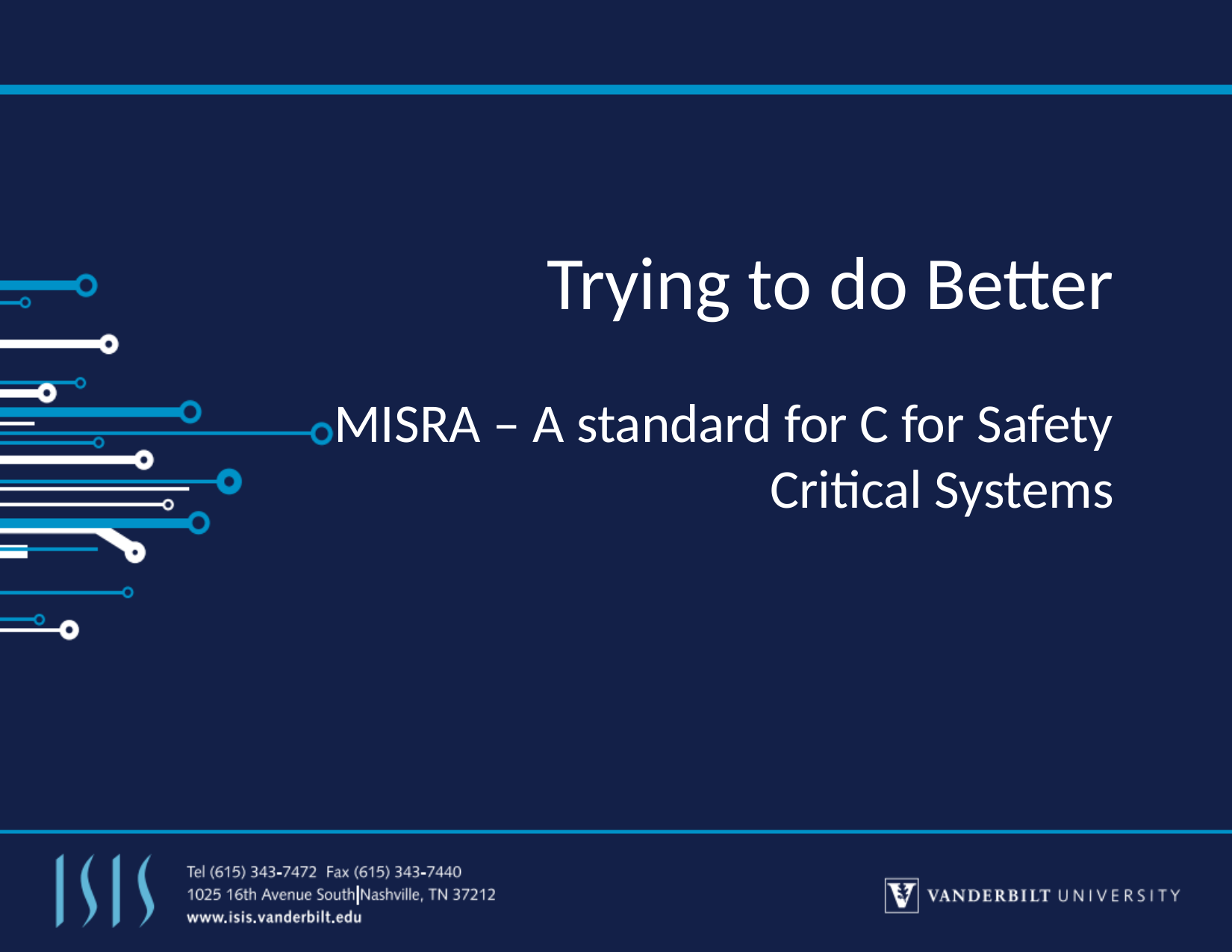

# Trying to do Better
MISRA – A standard for C for Safety Critical Systems